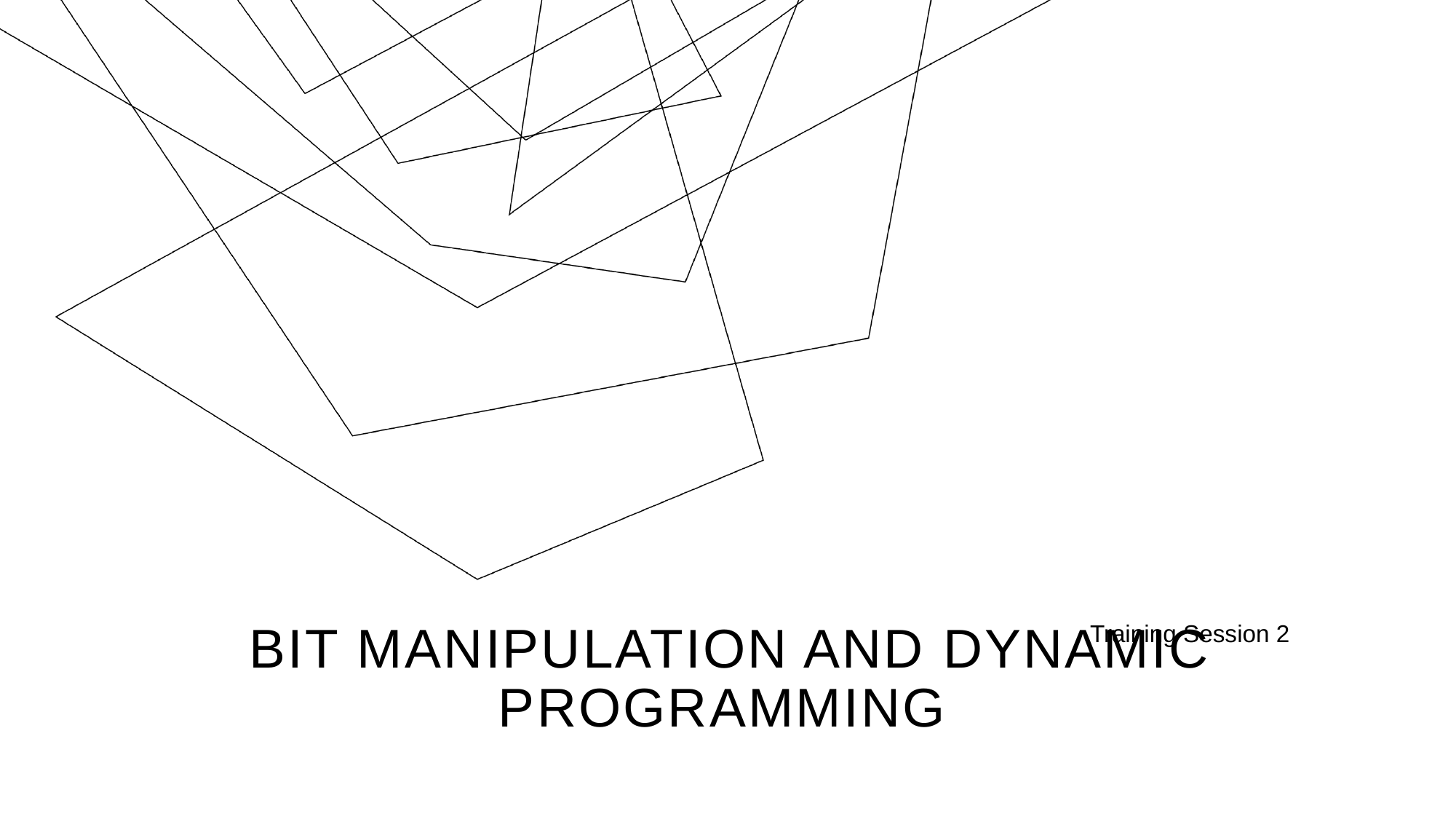

# bit manipulation and Dynamic programming
Training Session 2